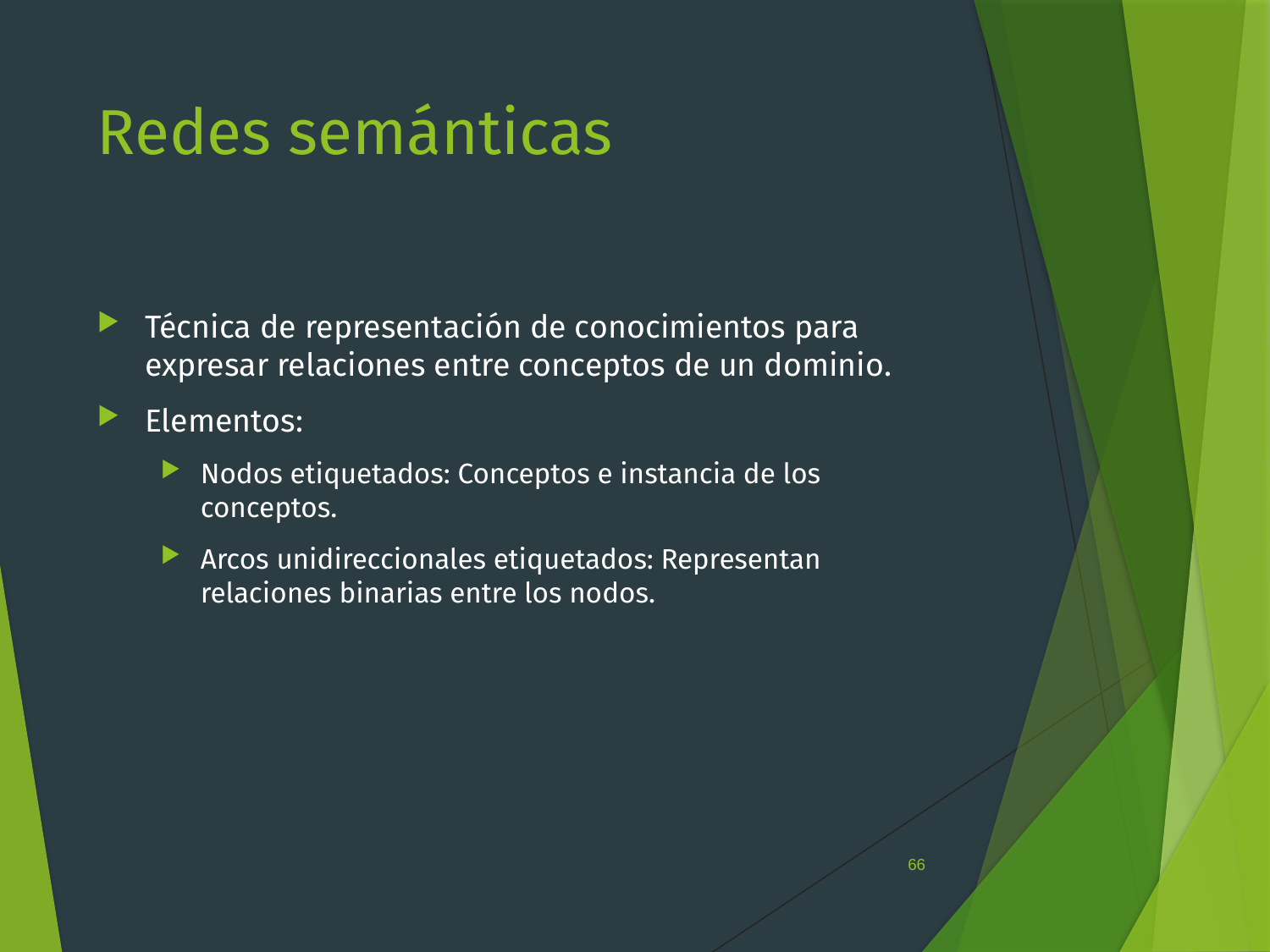

# Redes semánticas
Técnica de representación de conocimientos para expresar relaciones entre conceptos de un dominio.
Elementos:
Nodos etiquetados: Conceptos e instancia de los conceptos.
Arcos unidireccionales etiquetados: Representan relaciones binarias entre los nodos.
66